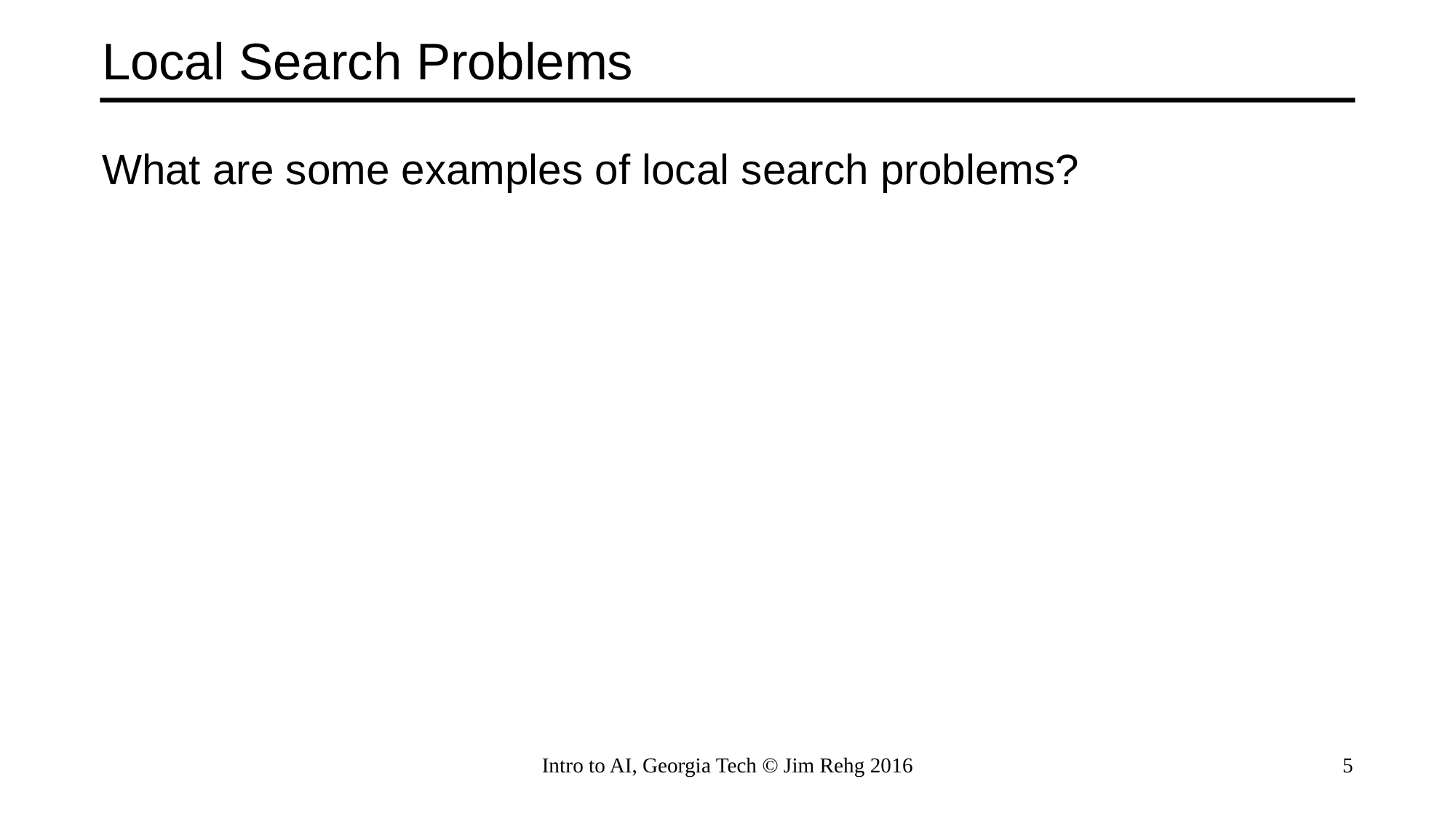

# Local Search Problems
What are some examples of local search problems?

Intro to AI, Georgia Tech © Jim Rehg 2016
5